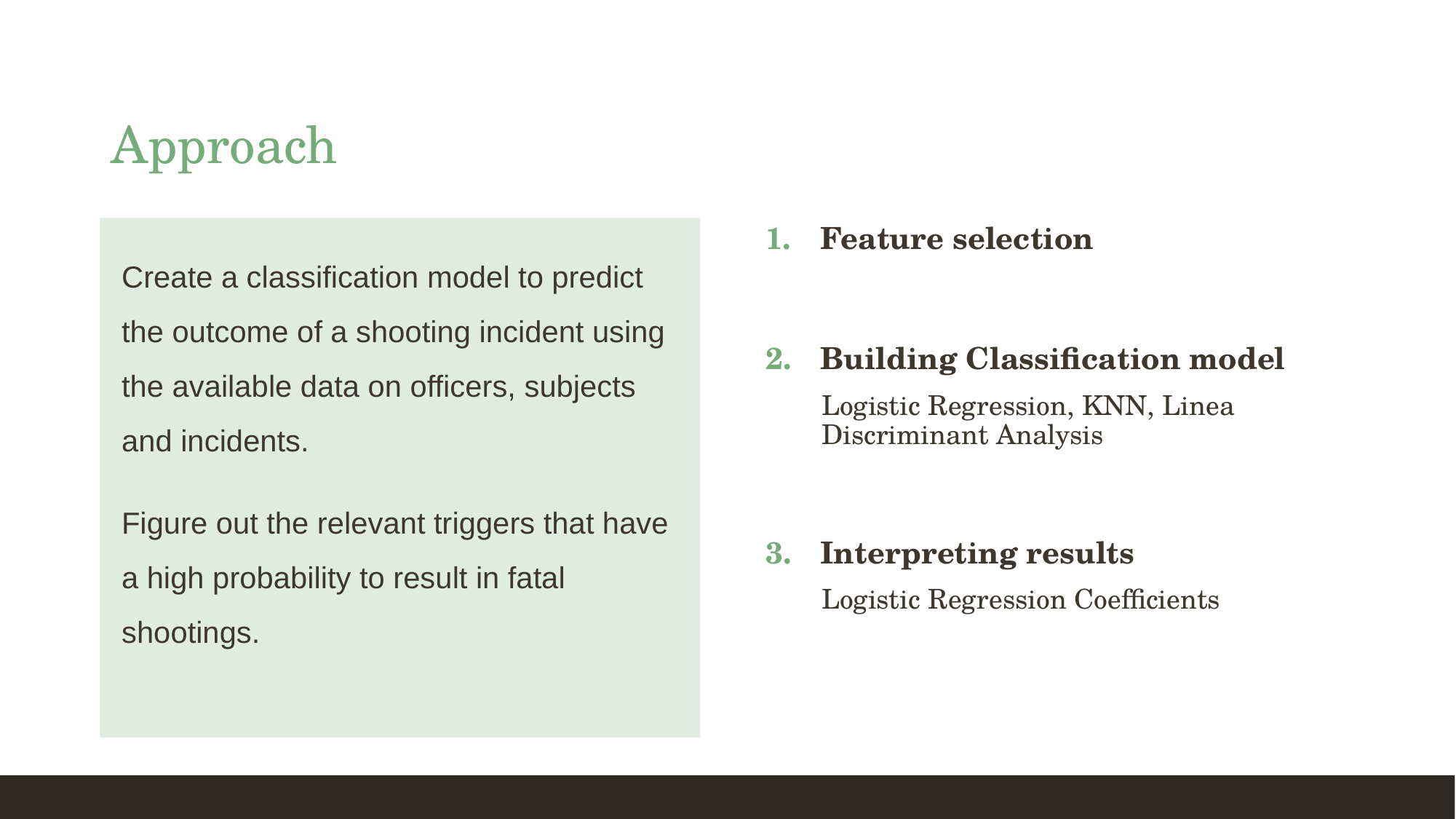

# Approach
Create a classification model to predict the outcome of a shooting incident using the available data on officers, subjects and incidents.
Figure out the relevant triggers that have a high probability to result in fatal shootings.
Feature selection

Building Classification model
Logistic Regression, KNN, Linea Discriminant Analysis

Interpreting results
Logistic Regression Coefficients